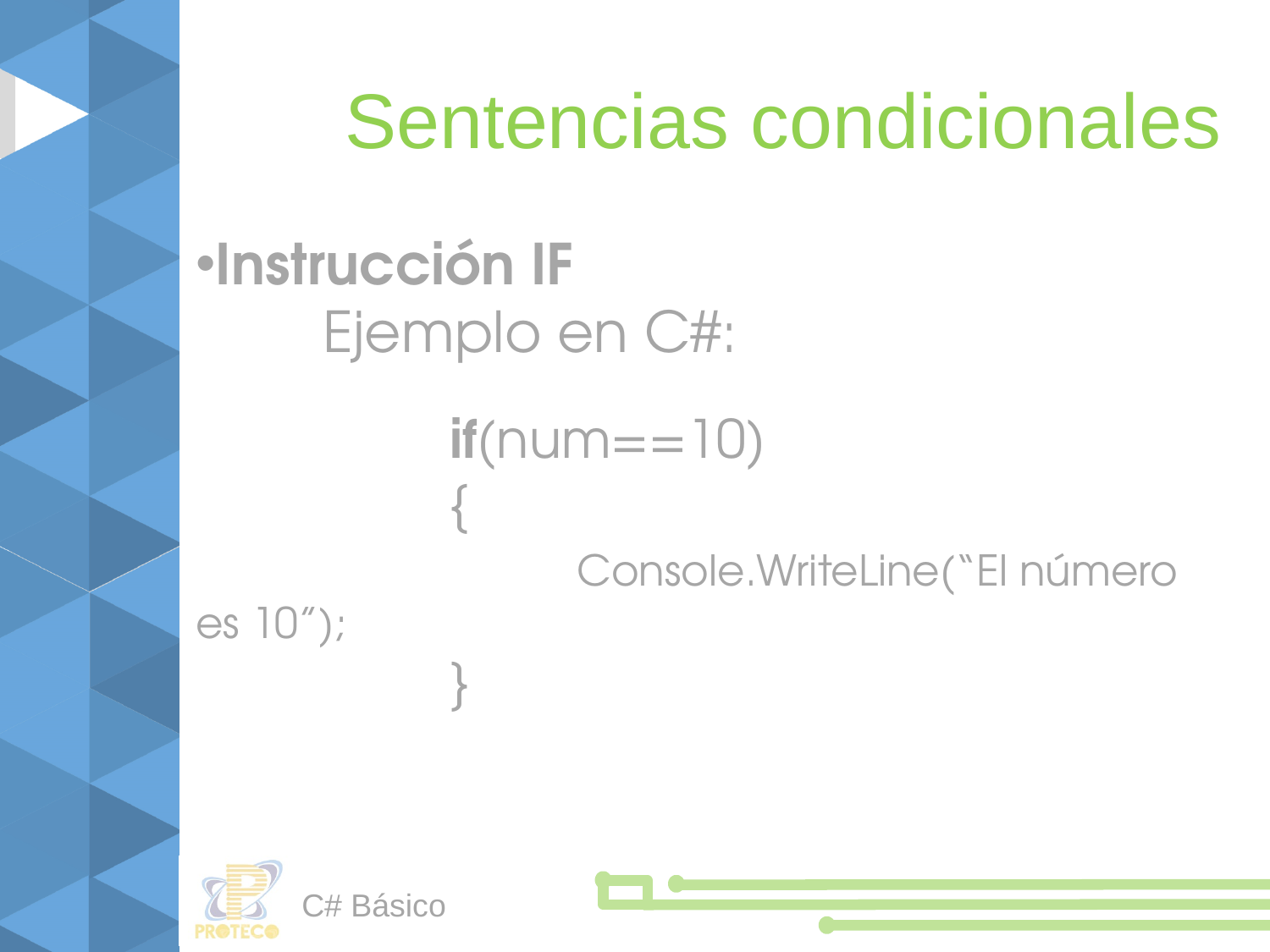

Sentencias condicionales
Instrucción IF
	Ejemplo en C#:

		if(num==10)
		{
			Console.WriteLine(“El número es 10”);
		}